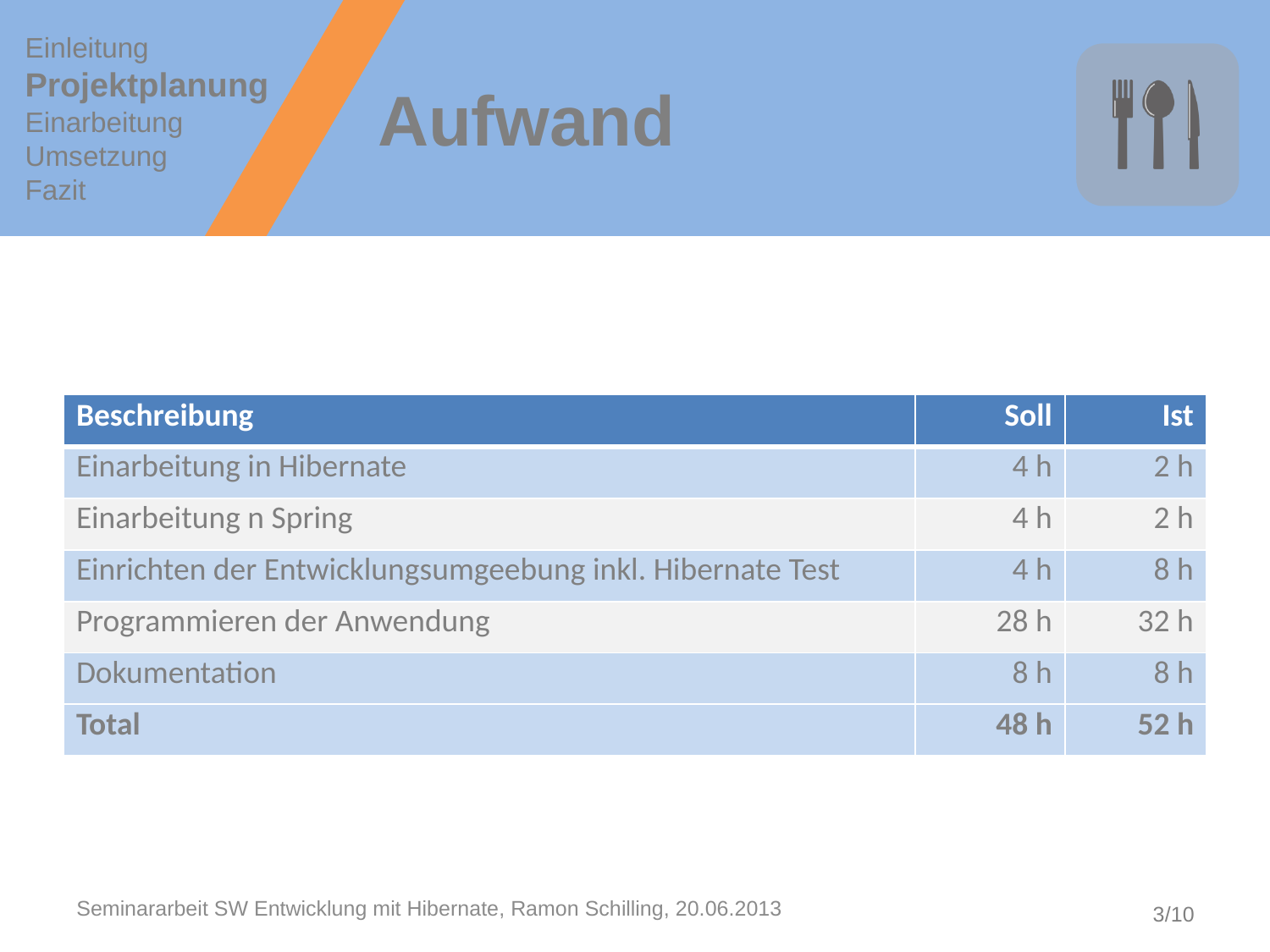

Einleitung
Projektplanung
Einarbeitung
Umsetzung
Fazit
# Aufwand
| Beschreibung | Soll | Ist |
| --- | --- | --- |
| Einarbeitung in Hibernate | 4 h | 2 h |
| Einarbeitung n Spring | 4 h | 2 h |
| Einrichten der Entwicklungsumgeebung inkl. Hibernate Test | 4 h | 8 h |
| Programmieren der Anwendung | 28 h | 32 h |
| Dokumentation | 8 h | 8 h |
| Total | 48 h | 52 h |